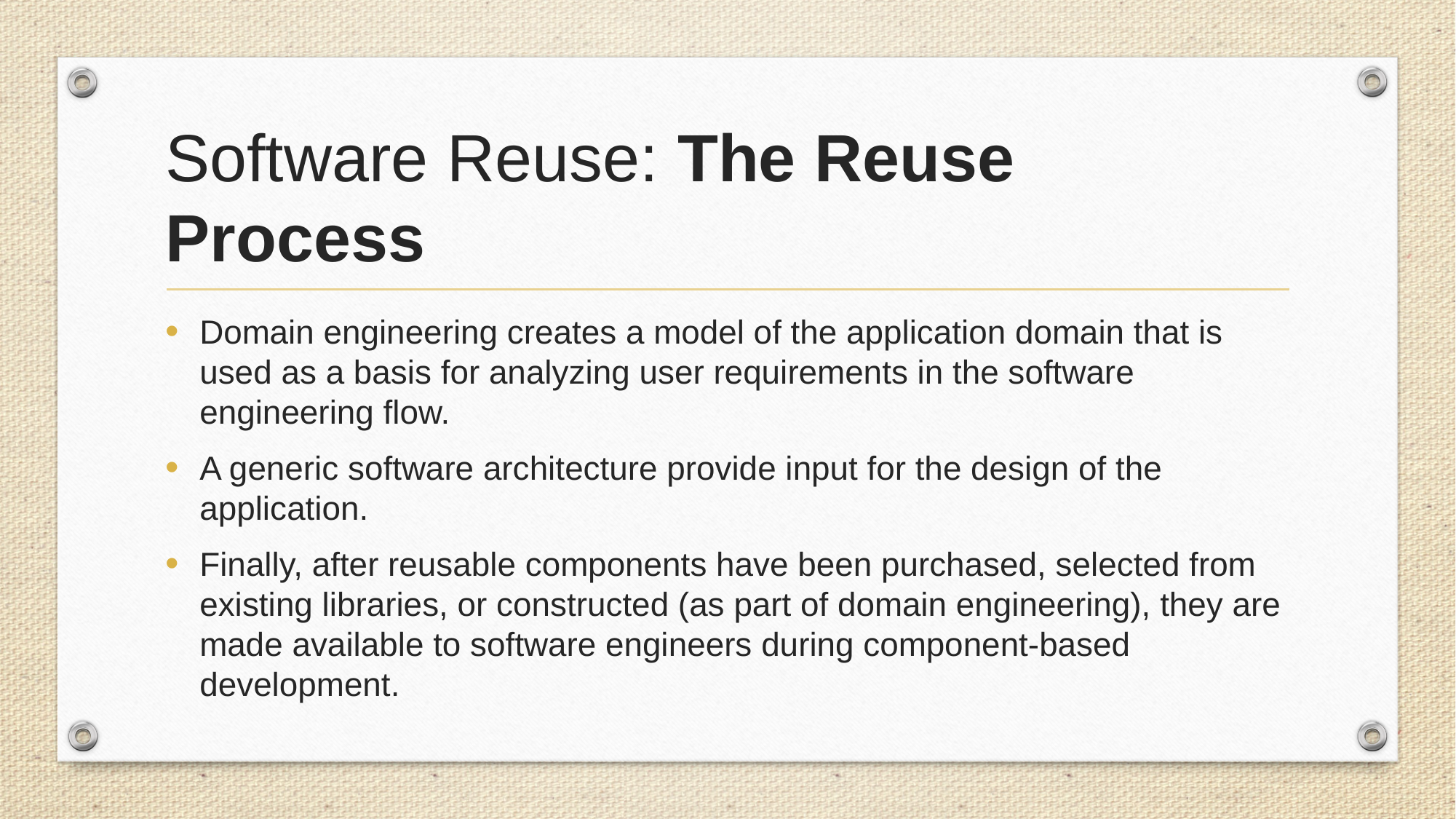

# Software Reuse: The Reuse Process
Domain engineering creates a model of the application domain that is used as a basis for analyzing user requirements in the software engineering flow.
A generic software architecture provide input for the design of the application.
Finally, after reusable components have been purchased, selected from existing libraries, or constructed (as part of domain engineering), they are made available to software engineers during component-based development.